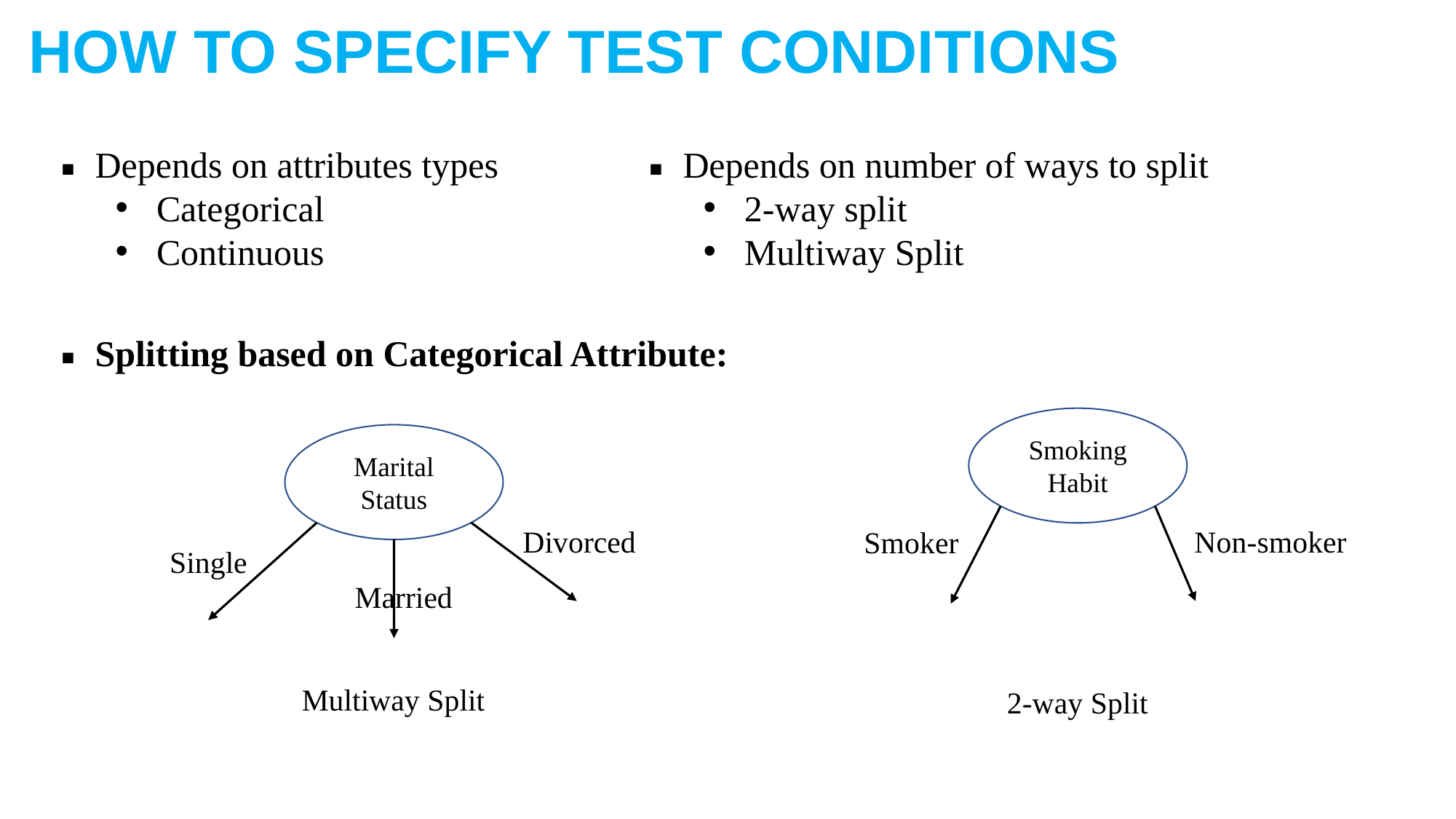

HOW TO SPECIFY TEST CONDITIONS
Depends on number of ways to split
2-way split
Multiway Split
Depends on attributes types
Categorical
Continuous
Splitting based on Categorical Attribute:
Smoking Habit
Marital Status
Divorced
Non-smoker
Smoker
Single
Married
Multiway Split
2-way Split